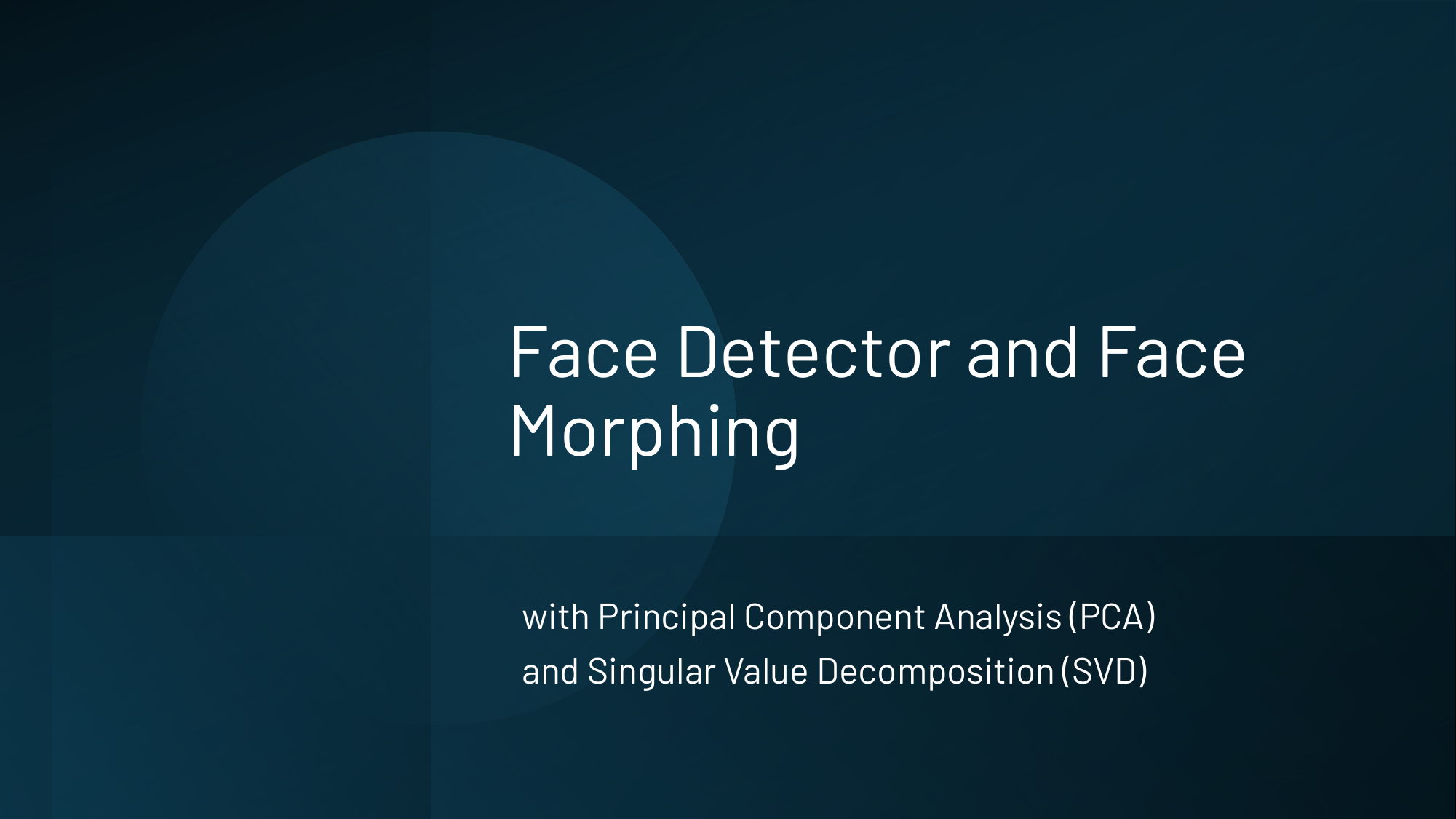

# Face Detector and Face Morphing

with Principal Component Analysis (PCA)
and Singular Value Decomposition (SVD)